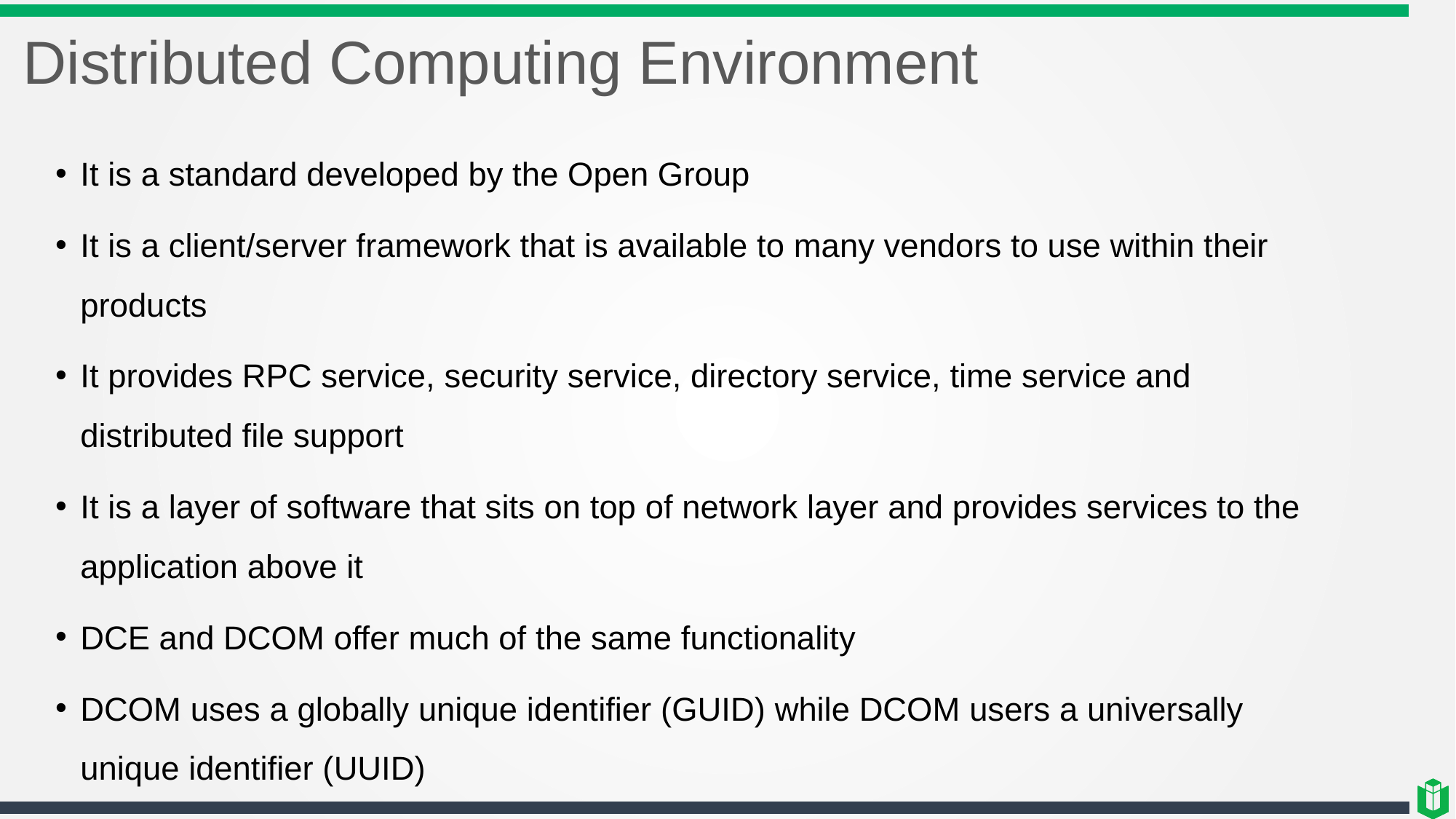

# Distributed Computing Environment

It is a standard developed by the Open Group
It is a client/server framework that is available to many vendors to use within their products
It provides RPC service, security service, directory service, time service and distributed file support
It is a layer of software that sits on top of network layer and provides services to the application above it
DCE and DCOM offer much of the same functionality
DCOM uses a globally unique identifier (GUID) while DCOM users a universally unique identifier (UUID)